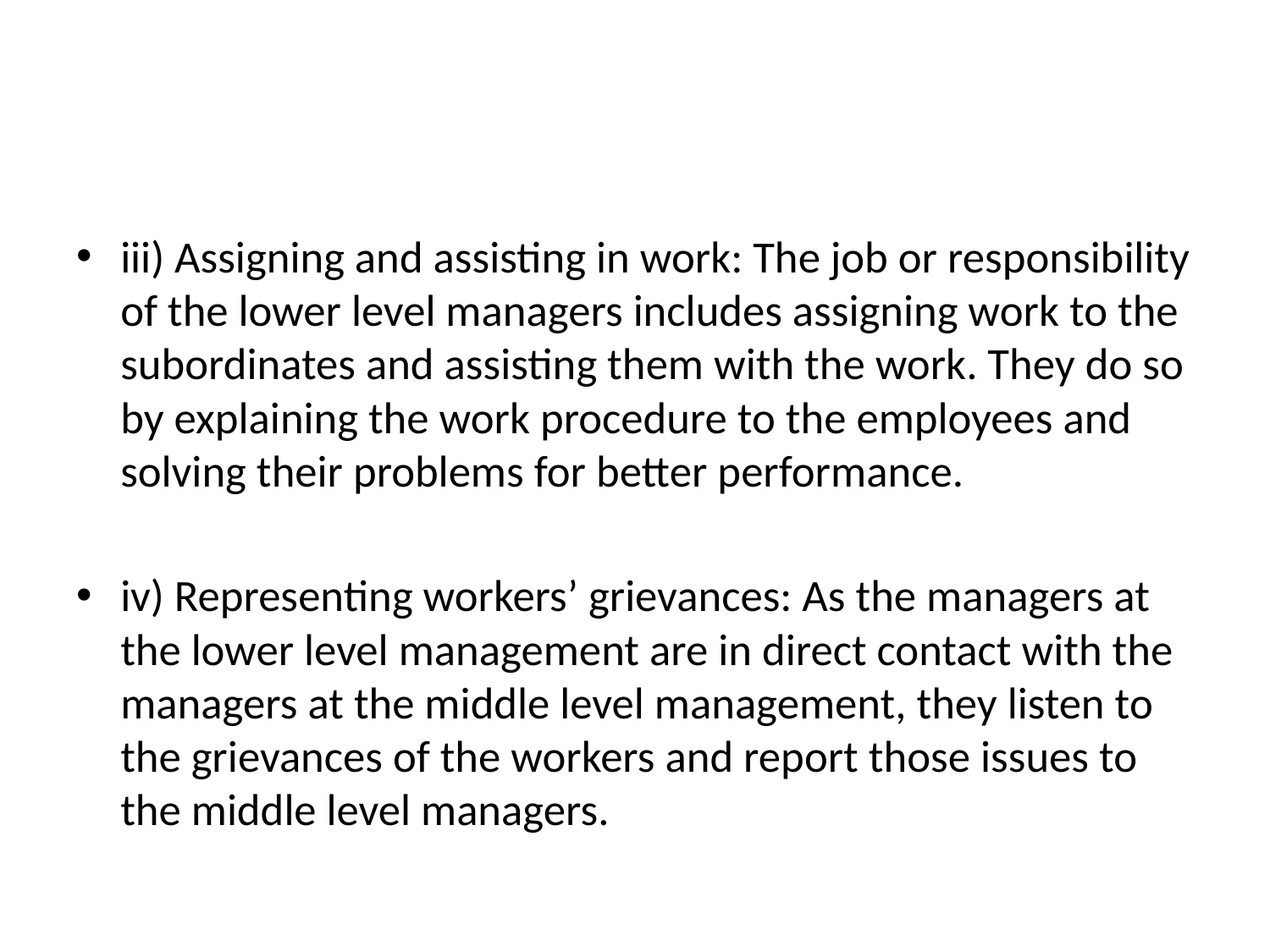

#
iii) Assigning and assisting in work: The job or responsibility of the lower level managers includes assigning work to the subordinates and assisting them with the work. They do so by explaining the work procedure to the employees and solving their problems for better performance.

iv) Representing workers’ grievances: As the managers at the lower level management are in direct contact with the managers at the middle level management, they listen to the grievances of the workers and report those issues to the middle level managers.